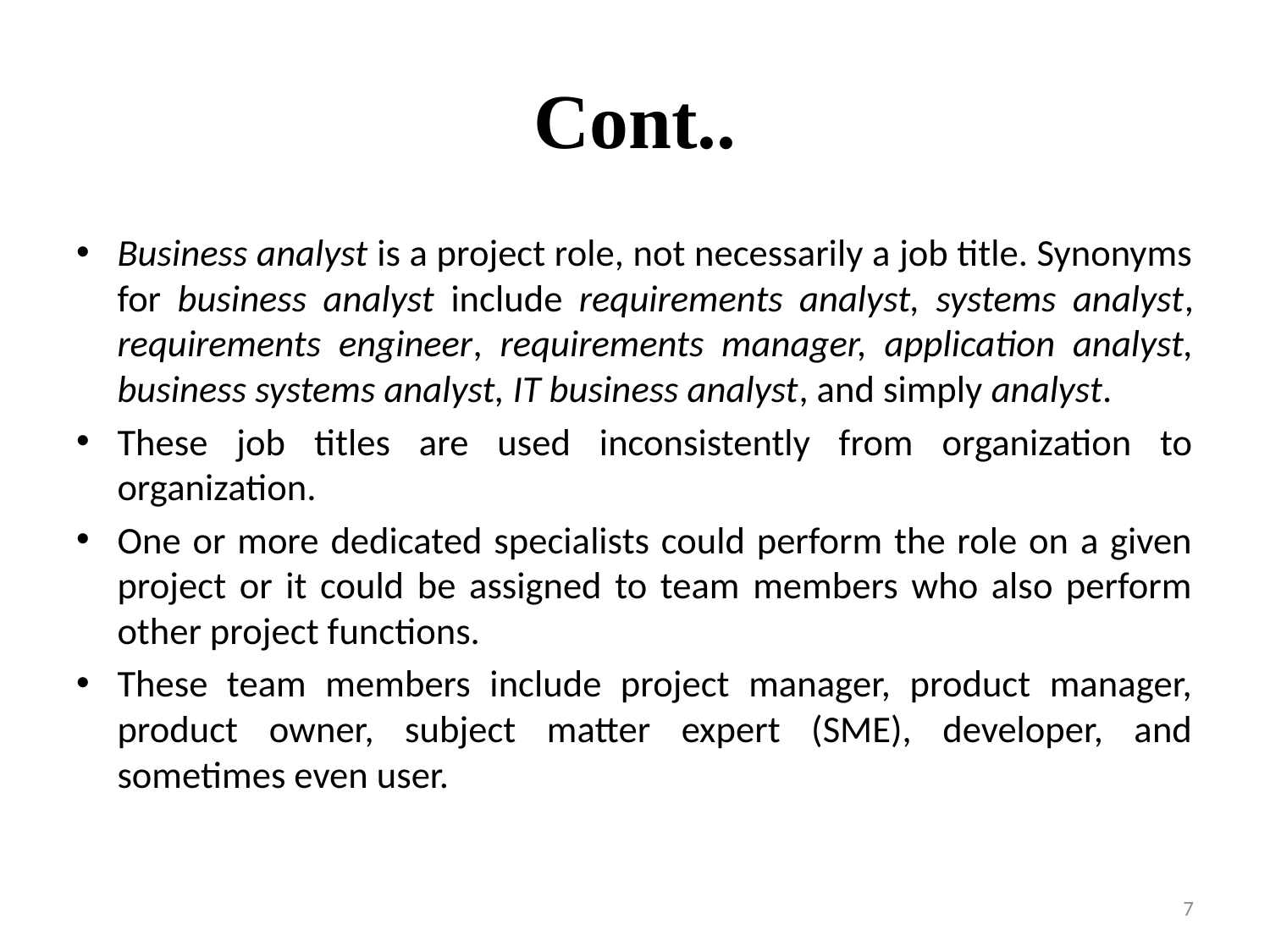

# Cont..
Business analyst is a project role, not necessarily a job title. Synonyms for business analyst include requirements analyst, systems analyst, requirements engineer, requirements manager, application analyst, business systems analyst, IT business analyst, and simply analyst.
These job titles are used inconsistently from organization to organization.
One or more dedicated specialists could perform the role on a given project or it could be assigned to team members who also perform other project functions.
These team members include project manager, product manager, product owner, subject matter expert (SME), developer, and sometimes even user.
7